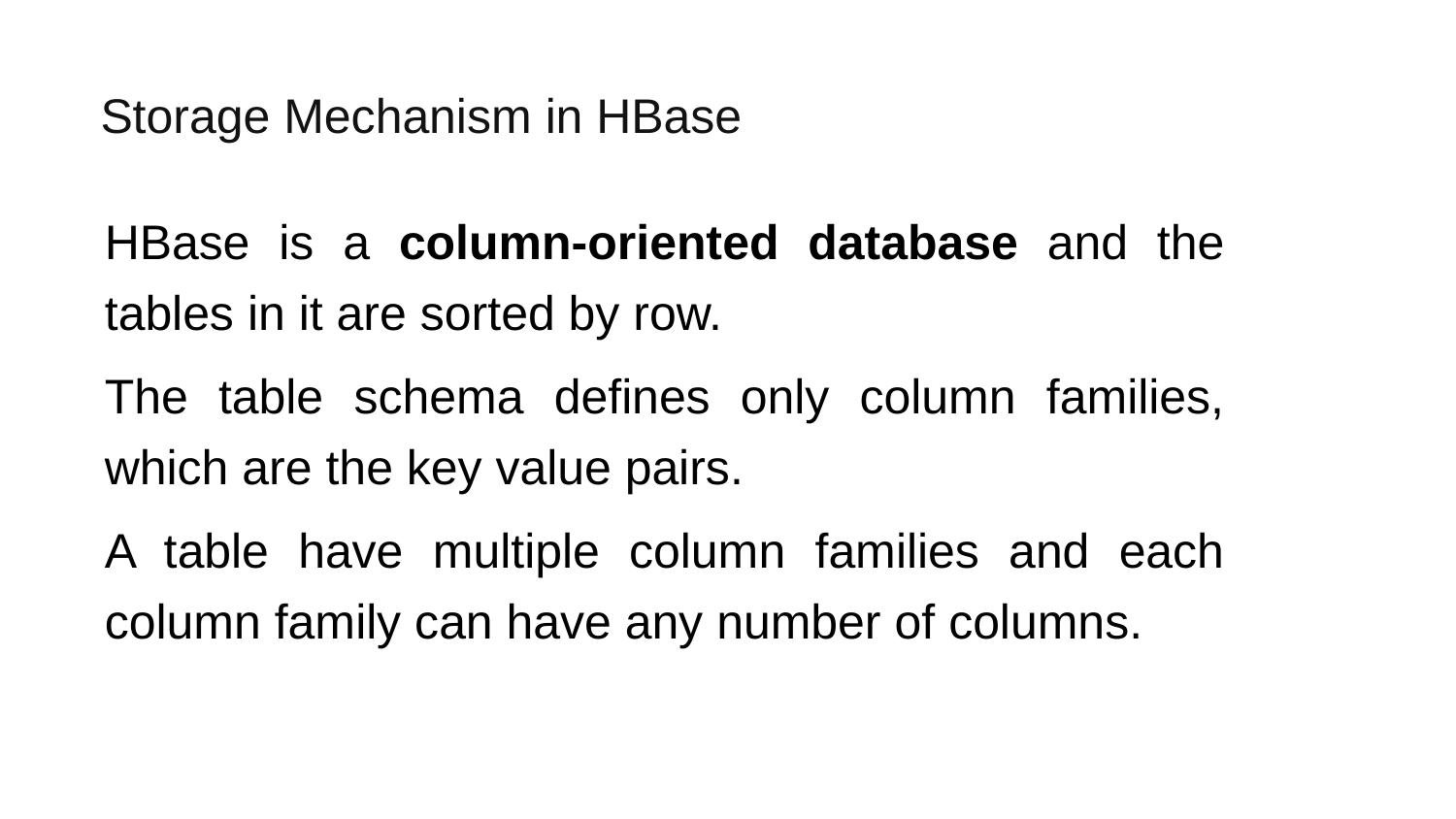

# Storage Mechanism in HBase
HBase is a column-oriented database and the tables in it are sorted by row.
The table schema defines only column families, which are the key value pairs.
A table have multiple column families and each column family can have any number of columns.